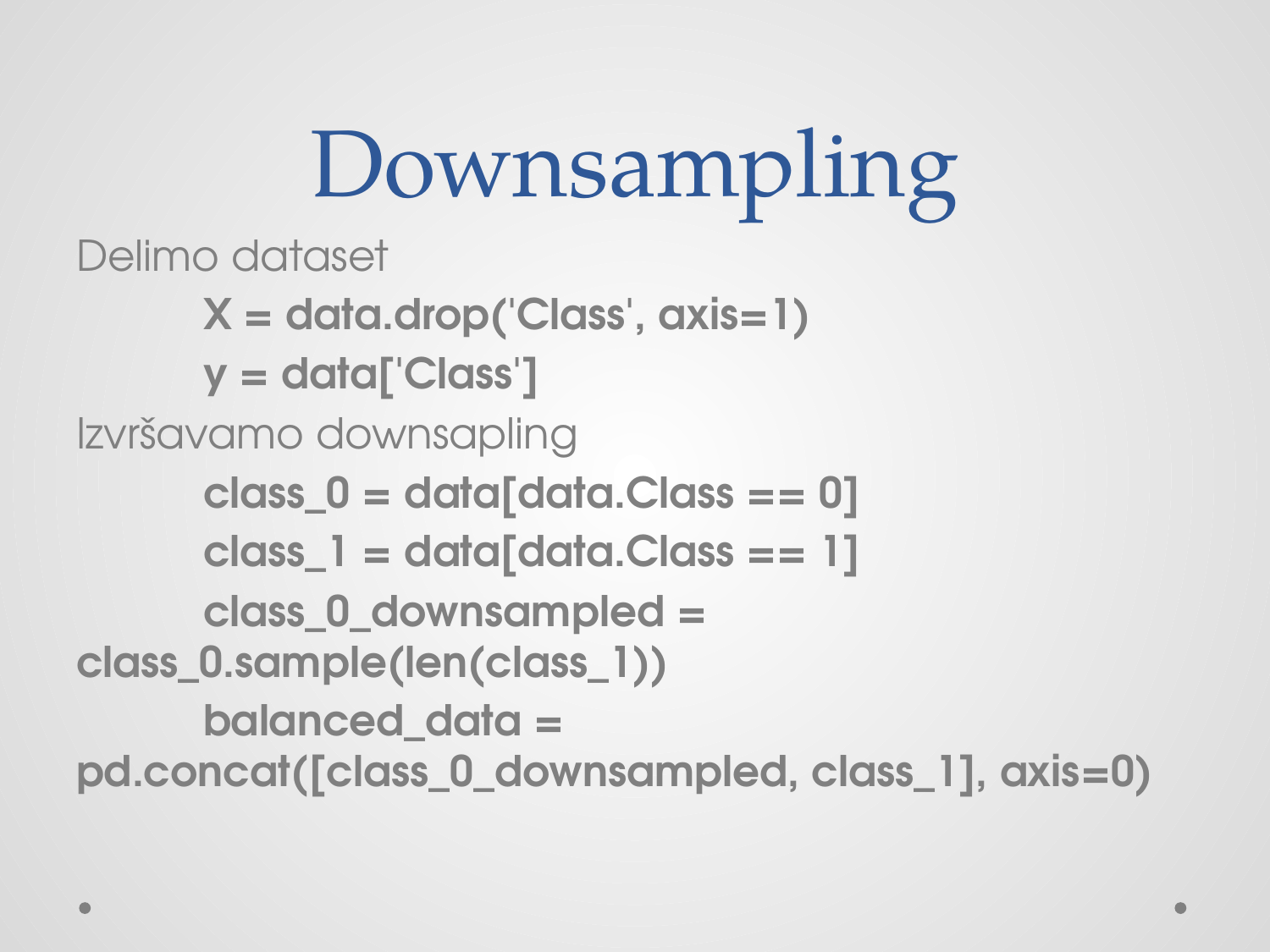

# Downsampling
Delimo dataset
	X = data.drop('Class', axis=1)
	y = data['Class']
Izvršavamo downsapling
	class_0 = data[data.Class == 0]
	class_1 = data[data.Class == 1]
	class_0_downsampled = class_0.sample(len(class_1))
	balanced_data = pd.concat([class_0_downsampled, class_1], axis=0)